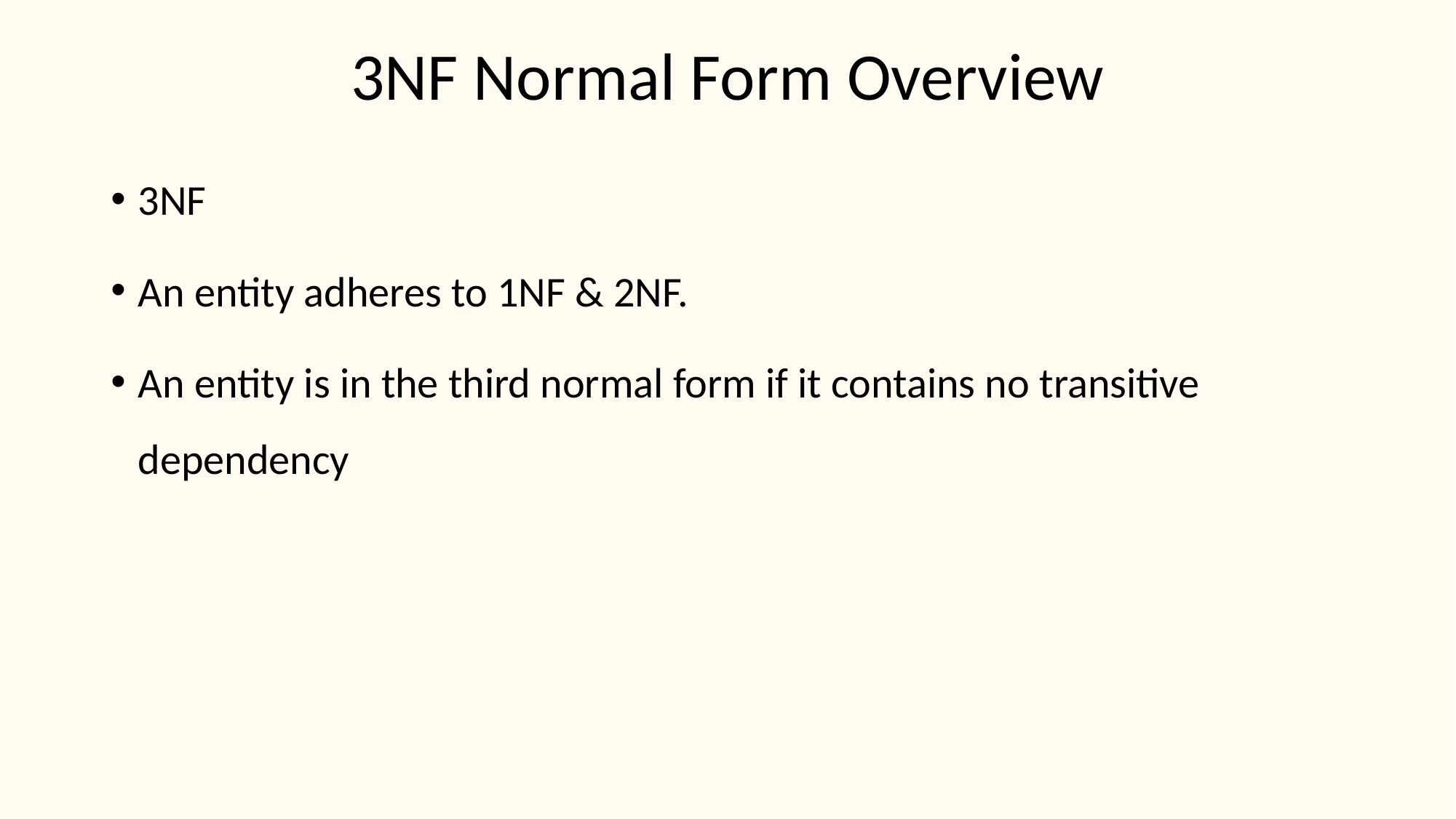

# 3NF Normal Form Overview
3NF
An entity adheres to 1NF & 2NF.
An entity is in the third normal form if it contains no transitive dependency